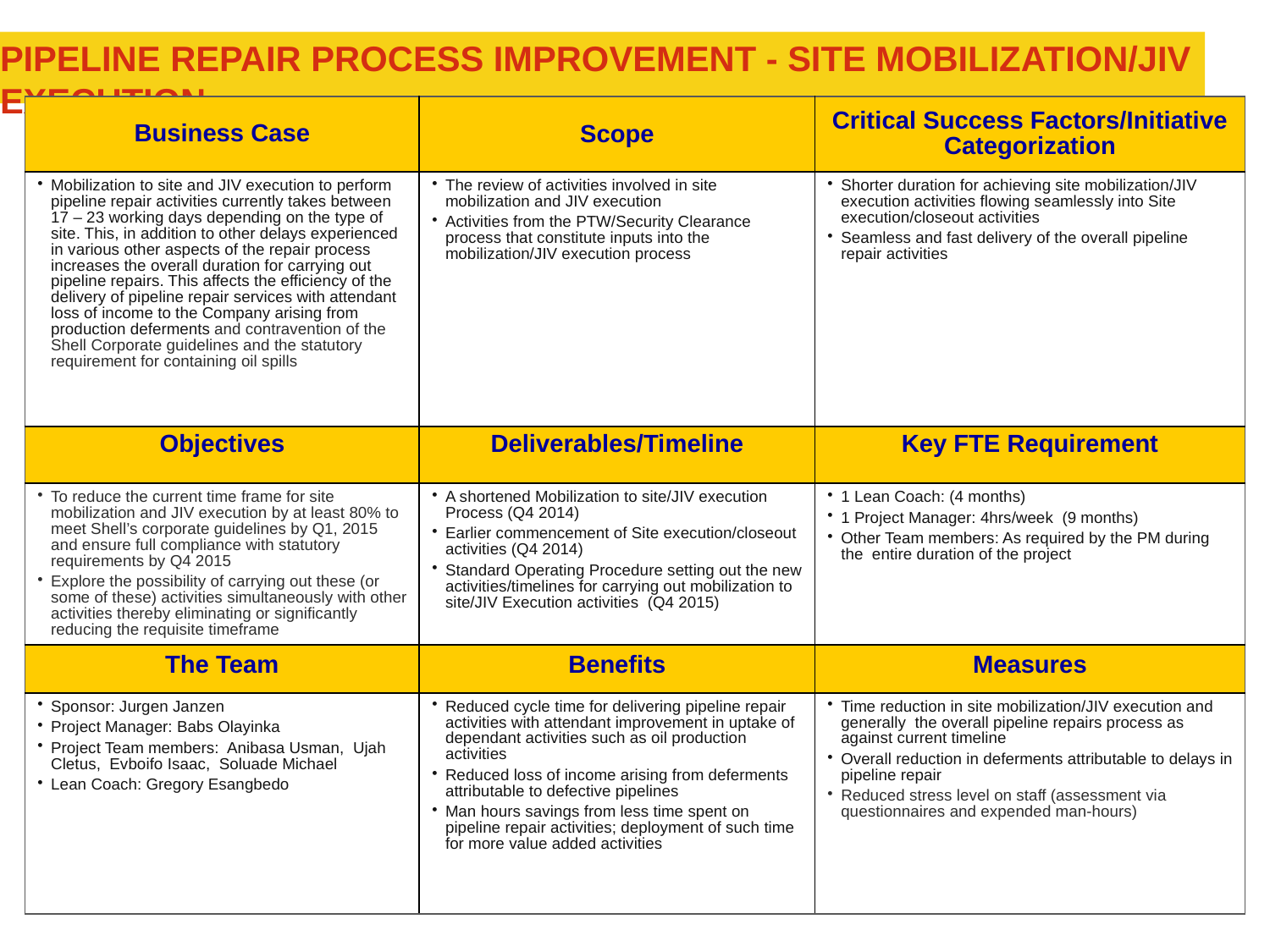

# PIPELINE REPAIR PROCESS IMPROVEMENT - SITE MOBILIZATION/JIV EXECUTION
| Business Case | Scope | Critical Success Factors/Initiative Categorization |
| --- | --- | --- |
| Mobilization to site and JIV execution to perform pipeline repair activities currently takes between 17 – 23 working days depending on the type of site. This, in addition to other delays experienced in various other aspects of the repair process increases the overall duration for carrying out pipeline repairs. This affects the efficiency of the delivery of pipeline repair services with attendant loss of income to the Company arising from production deferments and contravention of the Shell Corporate guidelines and the statutory requirement for containing oil spills | The review of activities involved in site mobilization and JIV execution Activities from the PTW/Security Clearance process that constitute inputs into the mobilization/JIV execution process | Shorter duration for achieving site mobilization/JIV execution activities flowing seamlessly into Site execution/closeout activities Seamless and fast delivery of the overall pipeline repair activities |
| Objectives | Deliverables/Timeline | Key FTE Requirement |
| To reduce the current time frame for site mobilization and JIV execution by at least 80% to meet Shell’s corporate guidelines by Q1, 2015 and ensure full compliance with statutory requirements by Q4 2015 Explore the possibility of carrying out these (or some of these) activities simultaneously with other activities thereby eliminating or significantly reducing the requisite timeframe | A shortened Mobilization to site/JIV execution Process (Q4 2014) Earlier commencement of Site execution/closeout activities (Q4 2014) Standard Operating Procedure setting out the new activities/timelines for carrying out mobilization to site/JIV Execution activities (Q4 2015) | 1 Lean Coach: (4 months) 1 Project Manager: 4hrs/week (9 months) Other Team members: As required by the PM during the entire duration of the project |
| The Team | Benefits | Measures |
| Sponsor: Jurgen Janzen Project Manager: Babs Olayinka Project Team members: Anibasa Usman, Ujah Cletus, Evboifo Isaac, Soluade Michael Lean Coach: Gregory Esangbedo | Reduced cycle time for delivering pipeline repair activities with attendant improvement in uptake of dependant activities such as oil production activities Reduced loss of income arising from deferments attributable to defective pipelines Man hours savings from less time spent on pipeline repair activities; deployment of such time for more value added activities | Time reduction in site mobilization/JIV execution and generally the overall pipeline repairs process as against current timeline Overall reduction in deferments attributable to delays in pipeline repair Reduced stress level on staff (assessment via questionnaires and expended man-hours) |